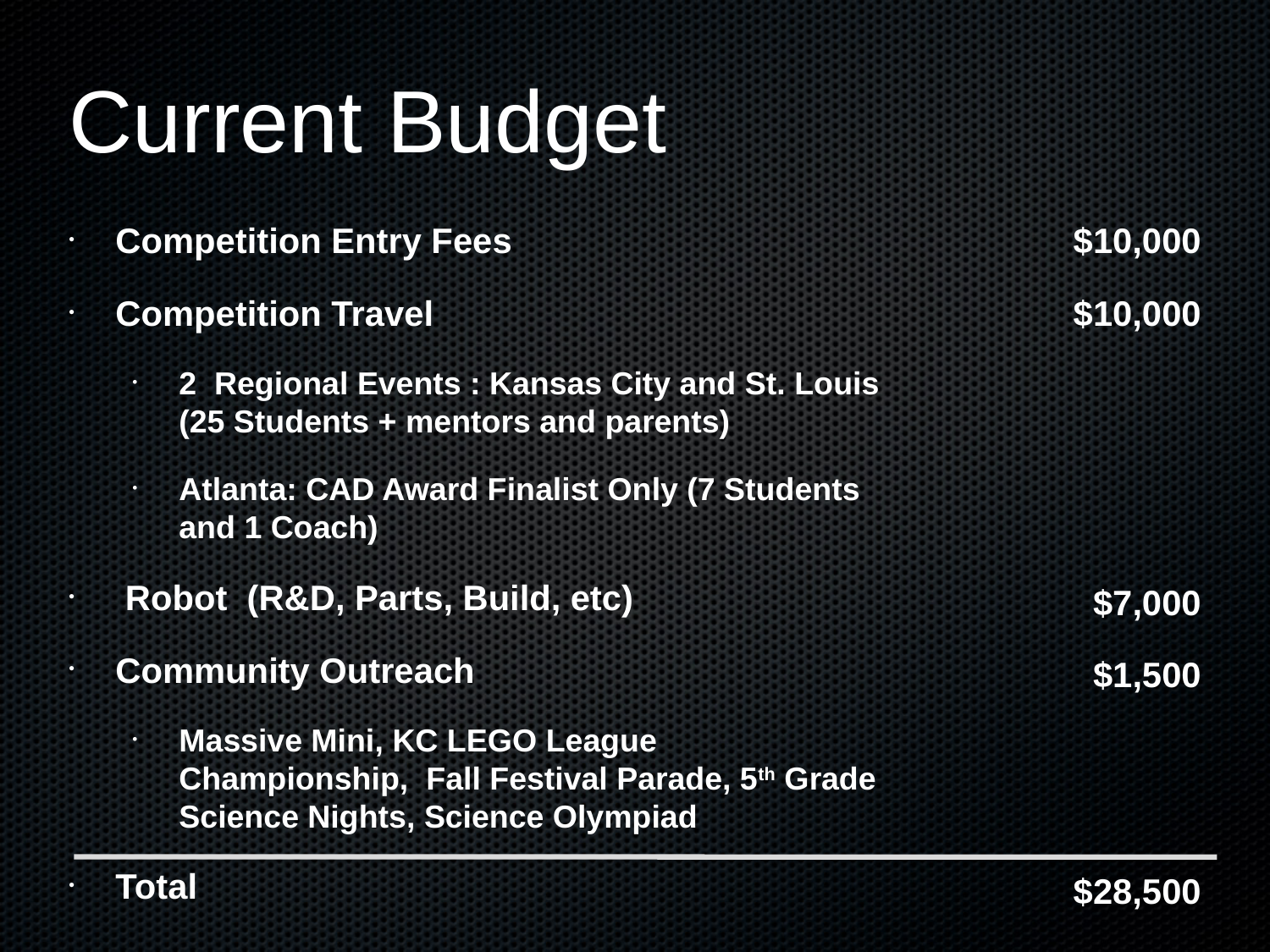

# Current Budget
Competition Entry Fees
Competition Travel
2  Regional Events : Kansas City and St. Louis (25 Students + mentors and parents)
Atlanta: CAD Award Finalist Only (7 Students and 1 Coach)
 Robot  (R&D, Parts, Build, etc)
Community Outreach
Massive Mini, KC LEGO League Championship,  Fall Festival Parade, 5th Grade Science Nights, Science Olympiad
Total

$10,000
$10,000

$7,000
$1,500

$28,500